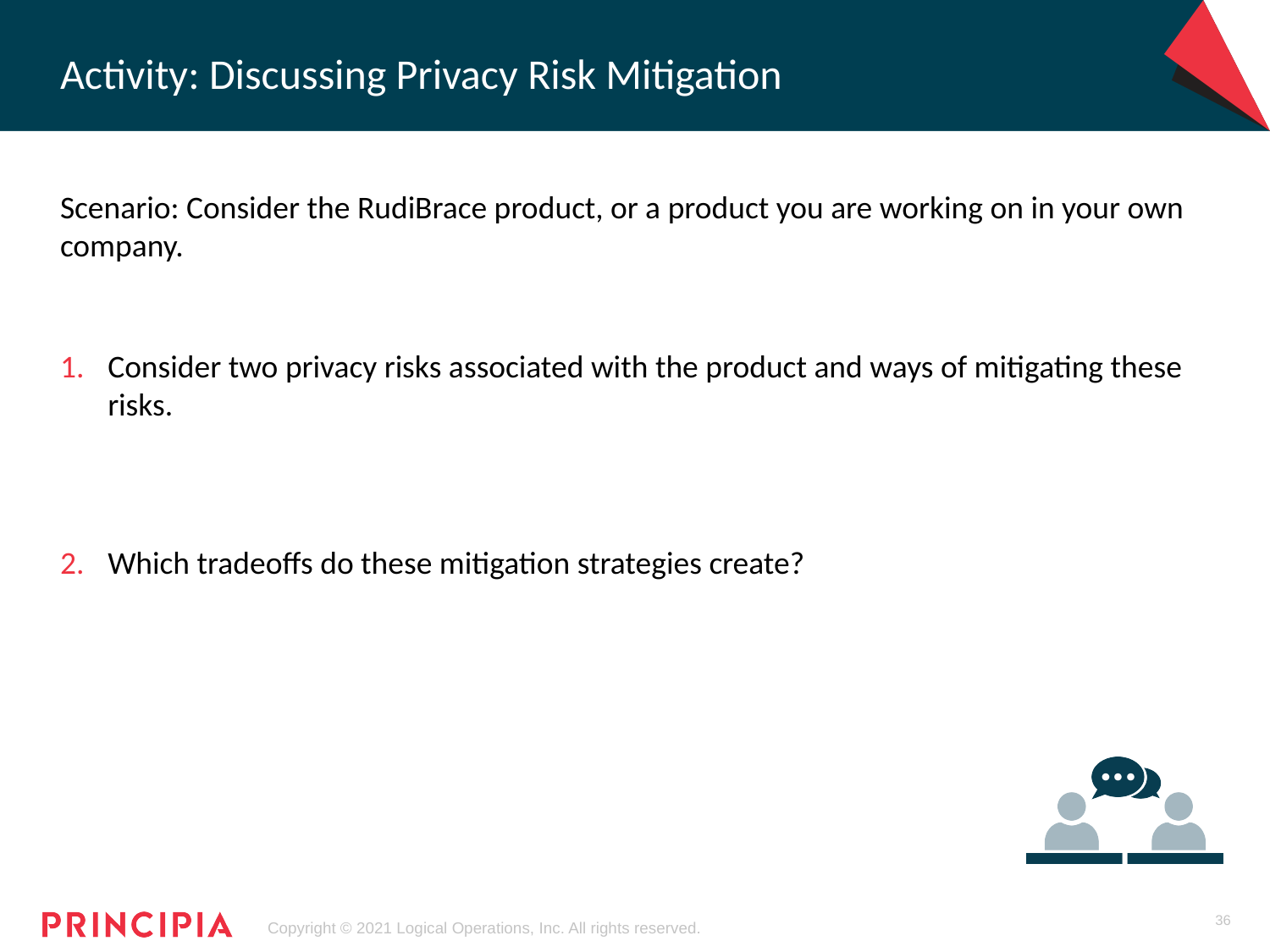

# Activity: Discussing Privacy Risk Mitigation
Scenario: Consider the RudiBrace product, or a product you are working on in your own company.
Consider two privacy risks associated with the product and ways of mitigating these risks.
Which tradeoffs do these mitigation strategies create?
36